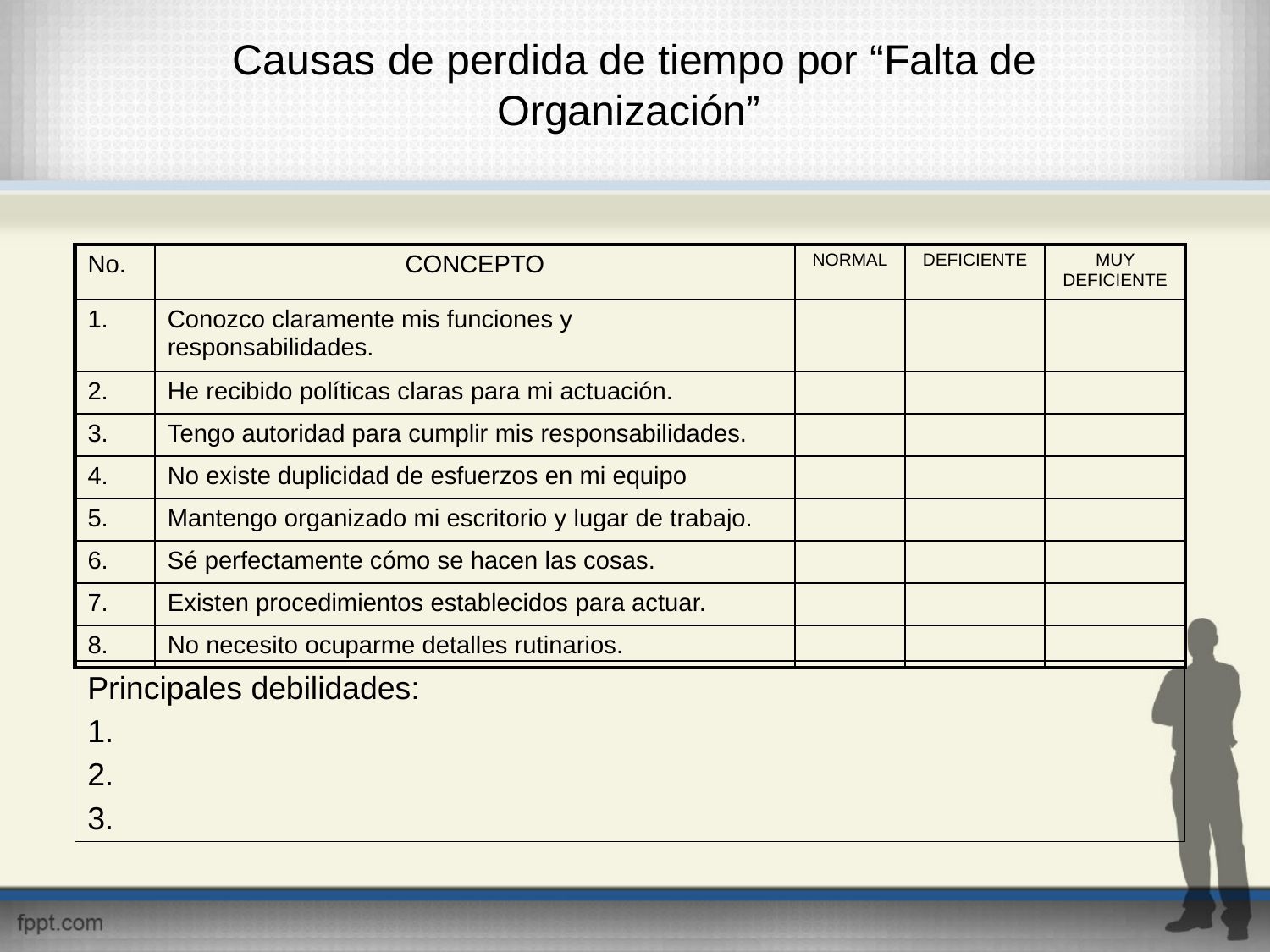

Causas de perdida de tiempo por “Falta de Organización”
| No. | CONCEPTO | NORMAL | DEFICIENTE | MUY DEFICIENTE |
| --- | --- | --- | --- | --- |
| 1. | Conozco claramente mis funciones y responsabilidades. |  |  |  |
| 2. | He recibido políticas claras para mi actuación. |  |  |  |
| 3. | Tengo autoridad para cumplir mis responsabilidades. |  |  |  |
| 4. | No existe duplicidad de esfuerzos en mi equipo |  |  |  |
| 5. | Mantengo organizado mi escritorio y lugar de trabajo. |  |  |  |
| 6. | Sé perfectamente cómo se hacen las cosas. |  |  |  |
| 7. | Existen procedimientos establecidos para actuar. |  |  |  |
| 8. | No necesito ocuparme detalles rutinarios. |  |  |  |
Principales debilidades:
1.
2.
3.